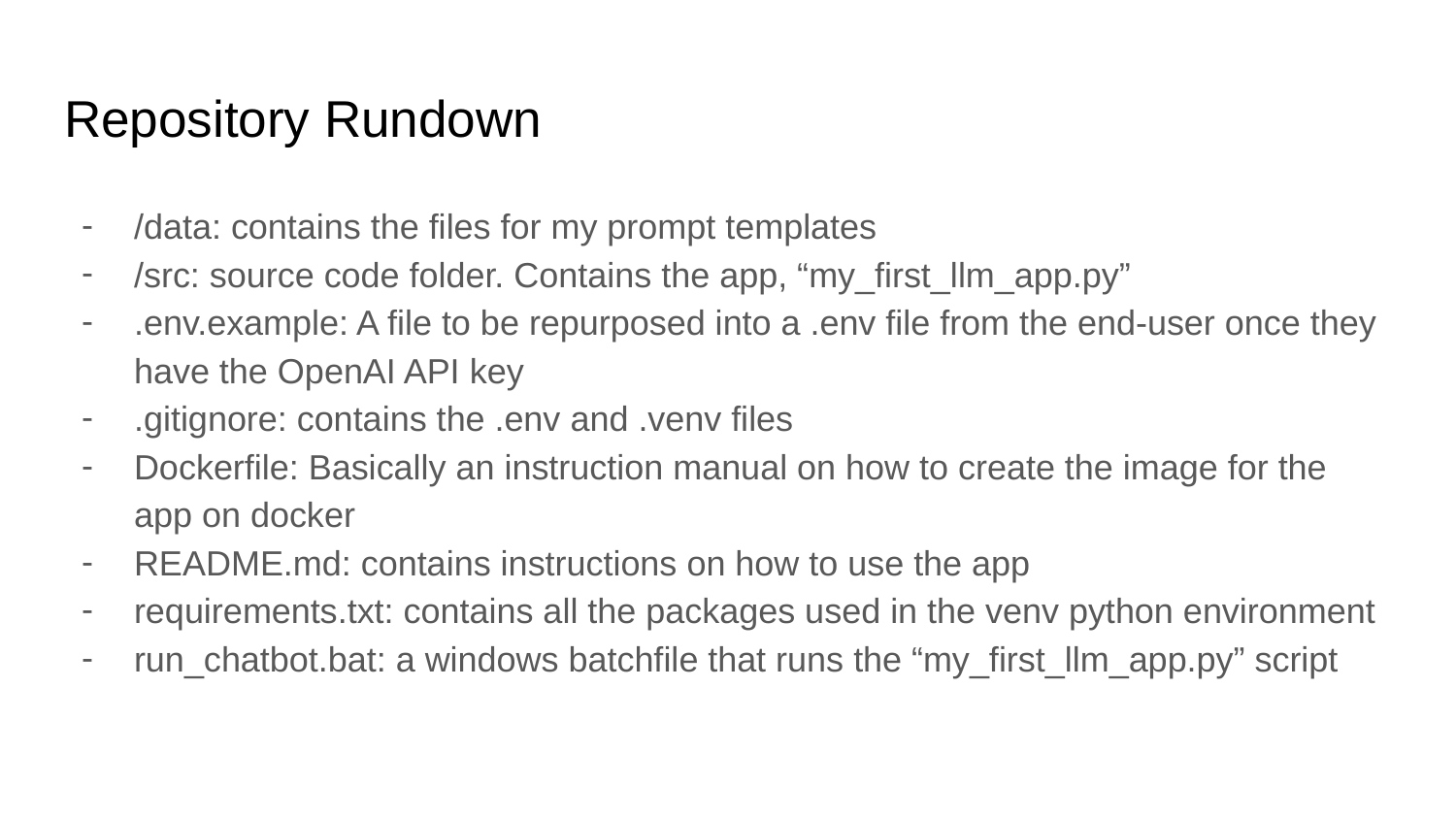

# Repository Rundown
/data: contains the files for my prompt templates
/src: source code folder. Contains the app, “my_first_llm_app.py”
.env.example: A file to be repurposed into a .env file from the end-user once they have the OpenAI API key
.gitignore: contains the .env and .venv files
Dockerfile: Basically an instruction manual on how to create the image for the app on docker
README.md: contains instructions on how to use the app
requirements.txt: contains all the packages used in the venv python environment
run_chatbot.bat: a windows batchfile that runs the “my_first_llm_app.py” script